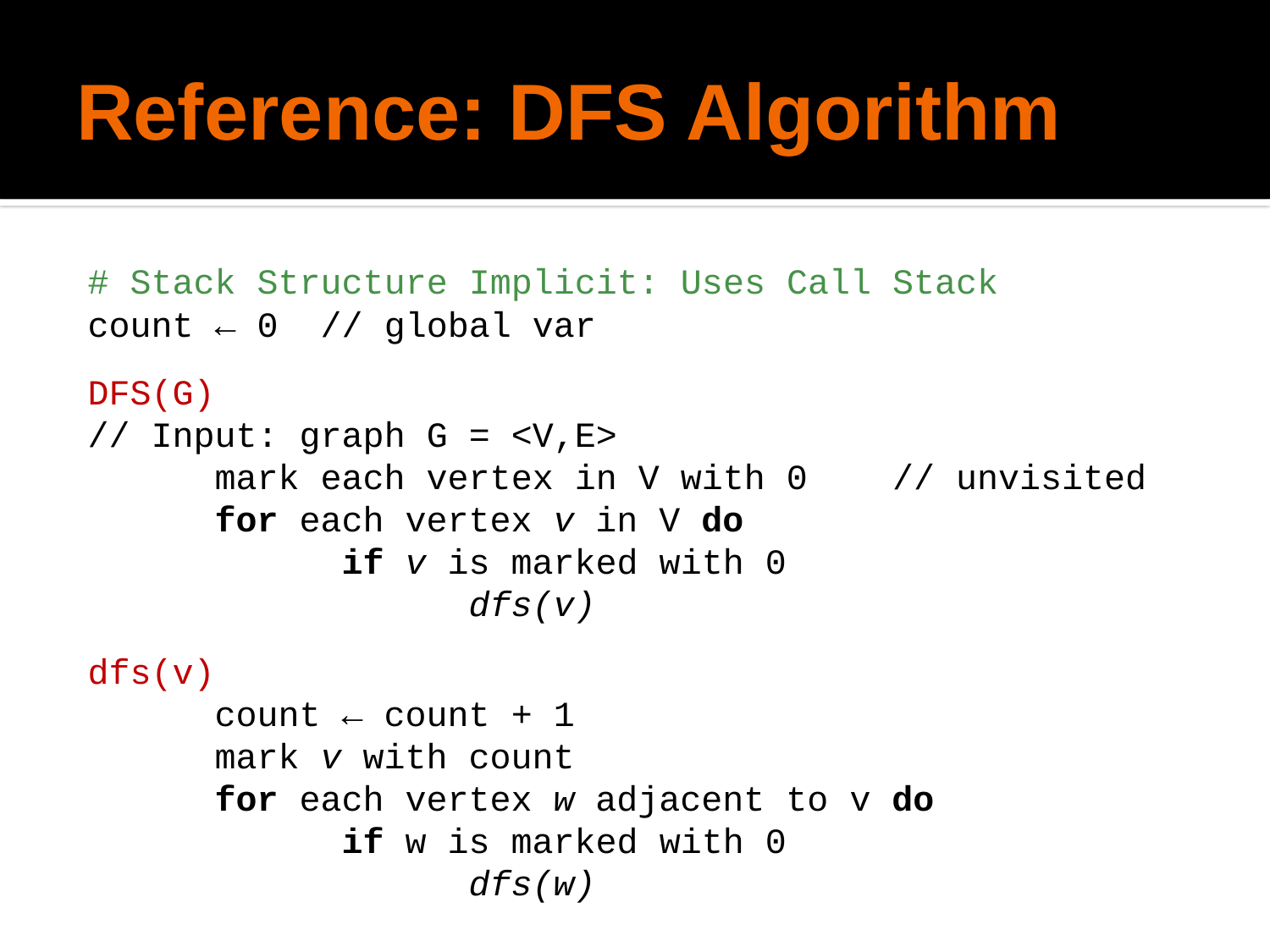

# Reference: DFS Algorithm
# Stack Structure Implicit: Uses Call Stack
count ← 0  // global var

DFS(G)
// Input: graph G = <V,E>
	mark each vertex in V with 0    // unvisited
	for each vertex v in V do
		if v is marked with 0
			dfs(v)

dfs(v)
	count ← count + 1
	mark v with count
	for each vertex w adjacent to v do
		if w is marked with 0
			dfs(w)